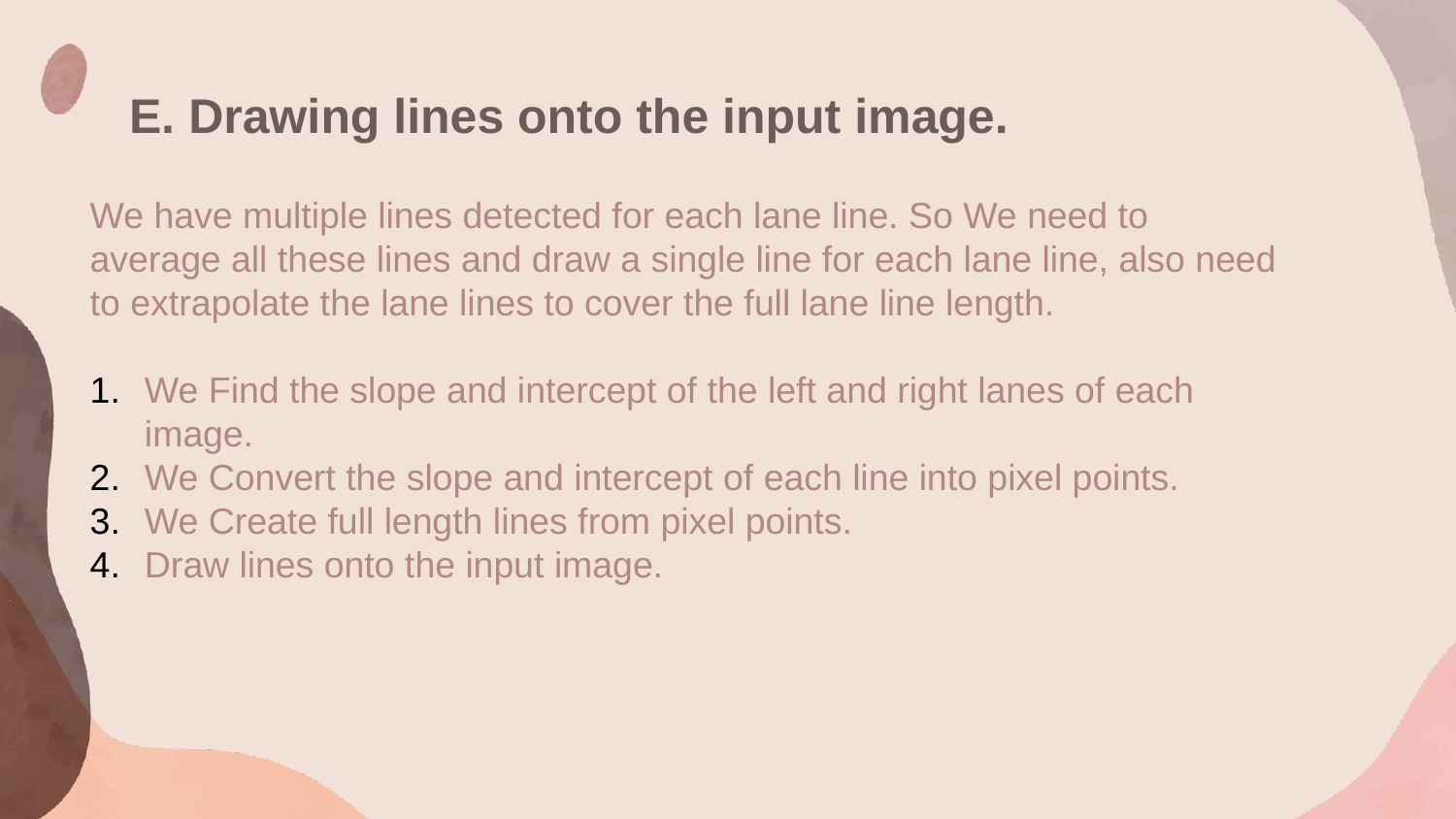

# E. Drawing lines onto the input image.

We have multiple lines detected for each lane line. So We need to average all these lines and draw a single line for each lane line, also need to extrapolate the lane lines to cover the full lane line length.

We Find the slope and intercept of the left and right lanes of each image.
We Convert the slope and intercept of each line into pixel points.
We Create full length lines from pixel points.
Draw lines onto the input image.